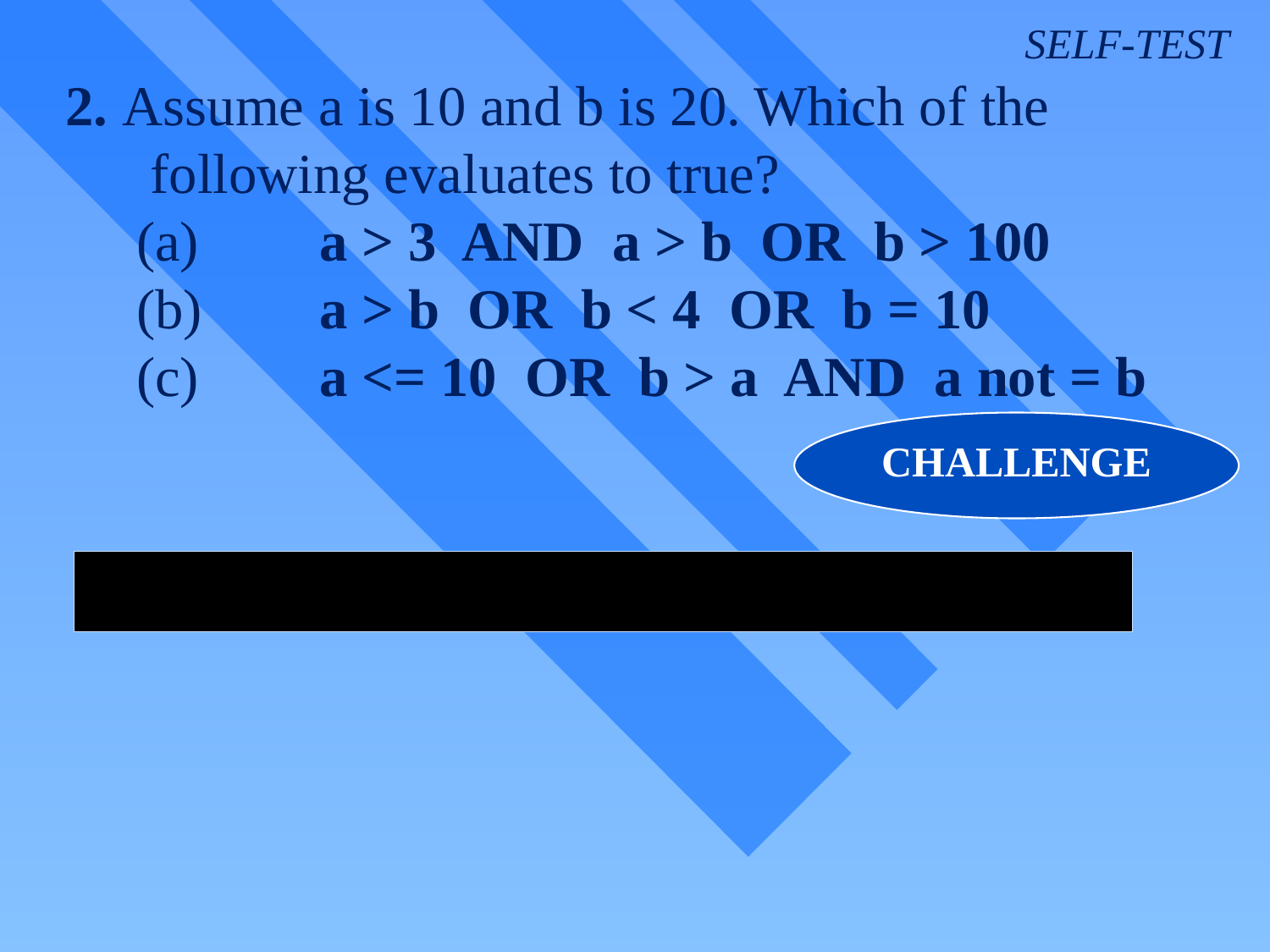

SELF-TEST
2. Assume a is 10 and b is 20. Which of the
      following evaluates to true?
     (a)	a > 3  AND  a > b  OR  b > 100
     (b)	a > b  OR  b < 4  OR  b = 10
     (c)	a <= 10  OR  b > a  AND  a not = b
CHALLENGE